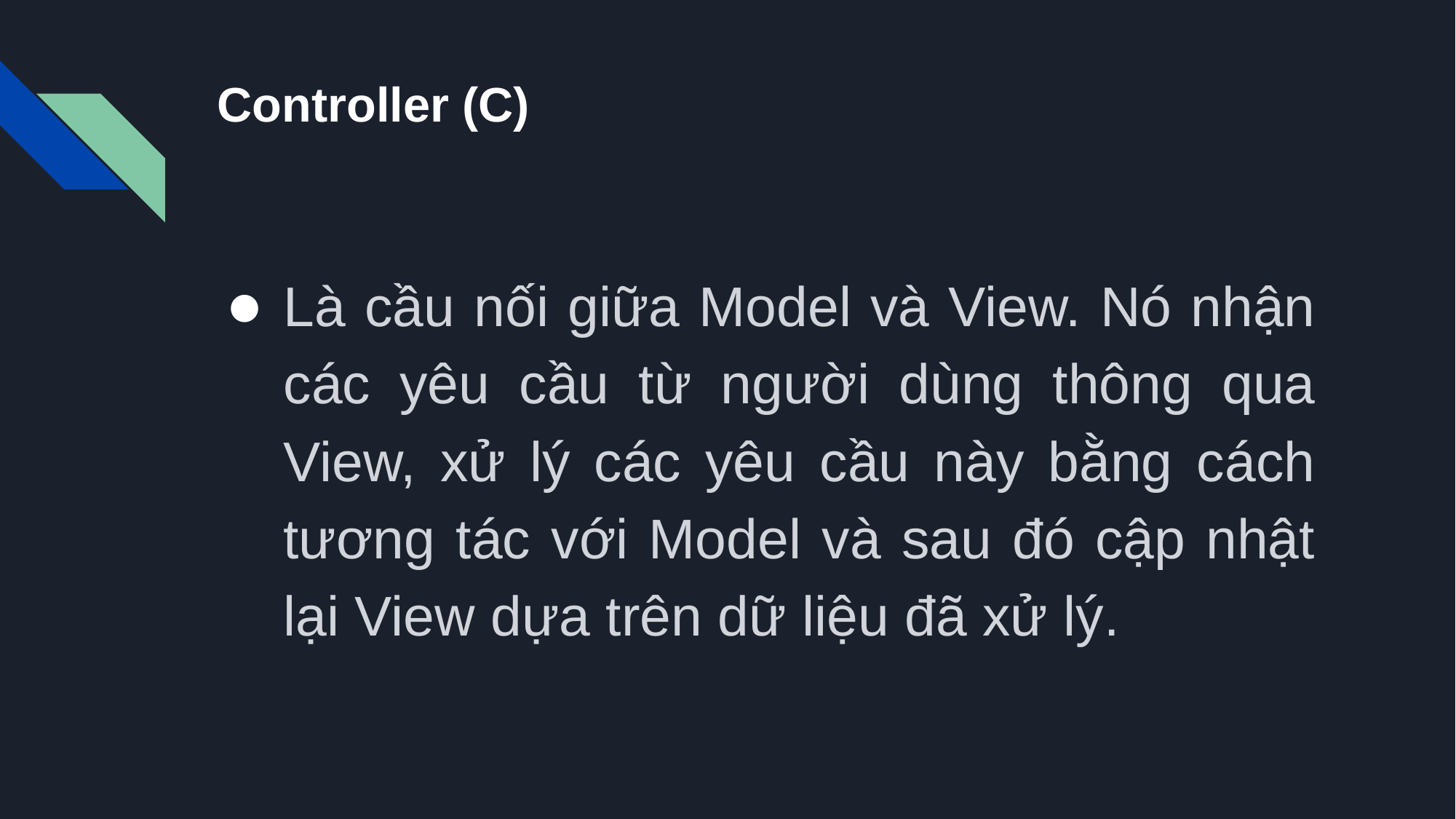

# Controller (C)
Là cầu nối giữa Model và View. Nó nhận các yêu cầu từ người dùng thông qua View, xử lý các yêu cầu này bằng cách tương tác với Model và sau đó cập nhật lại View dựa trên dữ liệu đã xử lý.